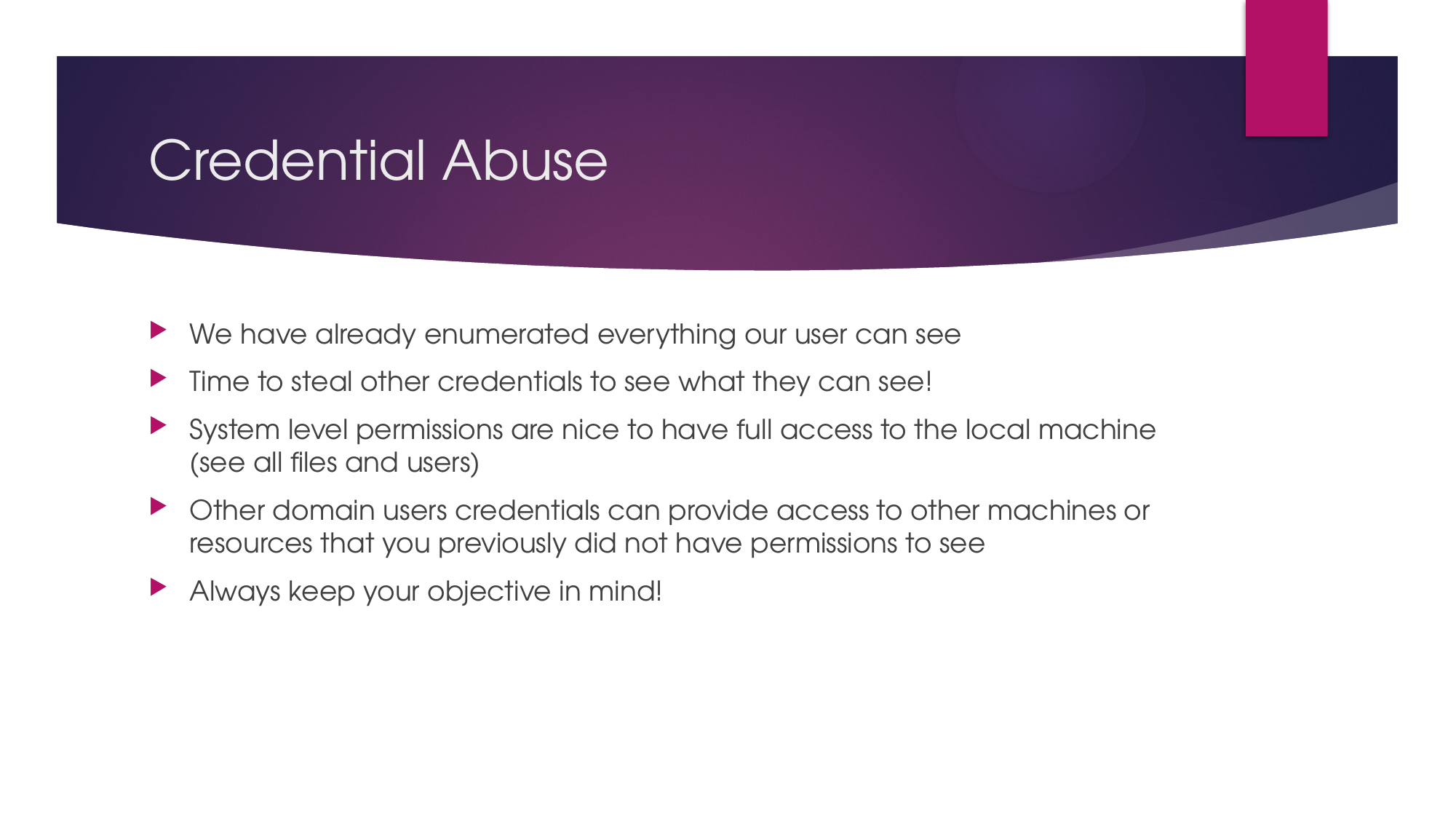

# Credential Abuse
We have already enumerated everything our user can see
Time to steal other credentials to see what they can see!
System level permissions are nice to have full access to the local machine (see all files and users)
Other domain users credentials can provide access to other machines or resources that you previously did not have permissions to see
Always keep your objective in mind!